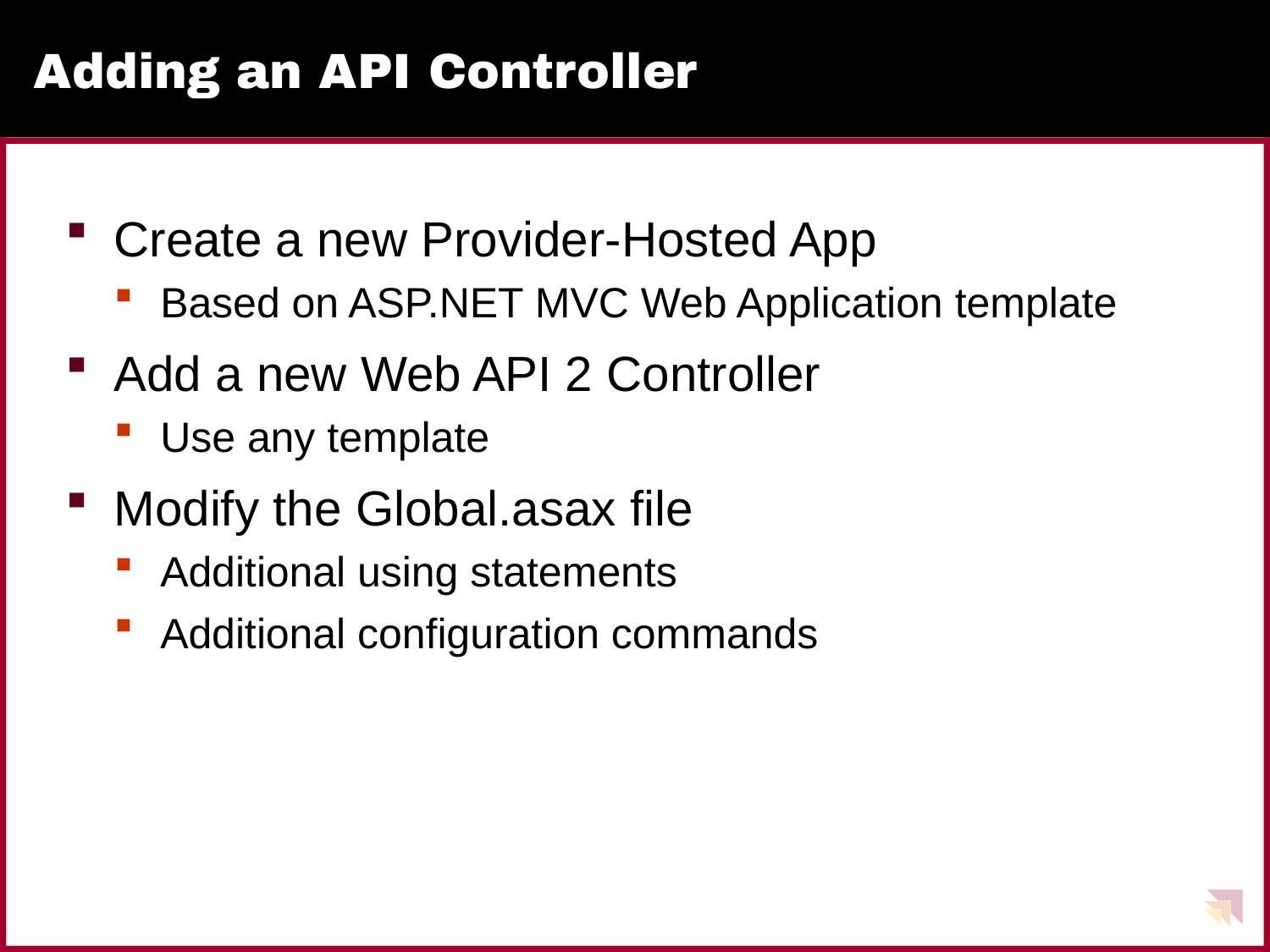

# Adding an API Controller
Create a new Provider-Hosted App
Based on ASP.NET MVC Web Application template
Add a new Web API 2 Controller
Use any template
Modify the Global.asax file
Additional using statements
Additional configuration commands